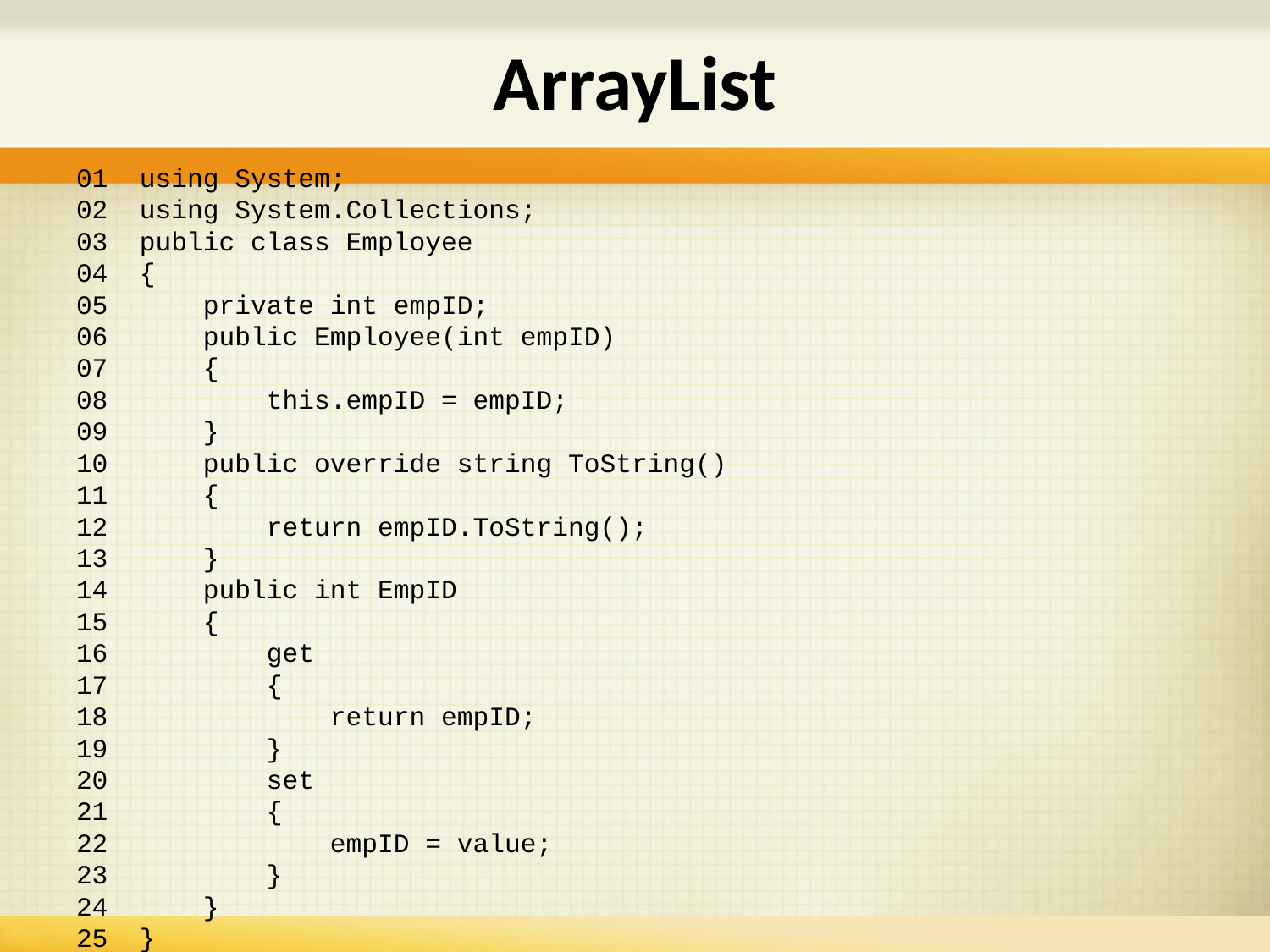

# ArrayList
01  using System;
02  using System.Collections;
03  public class Employee
04  {
05      private int empID;
06      public Employee(int empID)
07      {
08          this.empID = empID;
09      }
10      public override string ToString()
11      {
12          return empID.ToString();
13      }
14      public int EmpID
15      {
16          get
17          {
18              return empID;
19          }
20          set
21          {
22              empID = value;
23          }
24      }
25  }